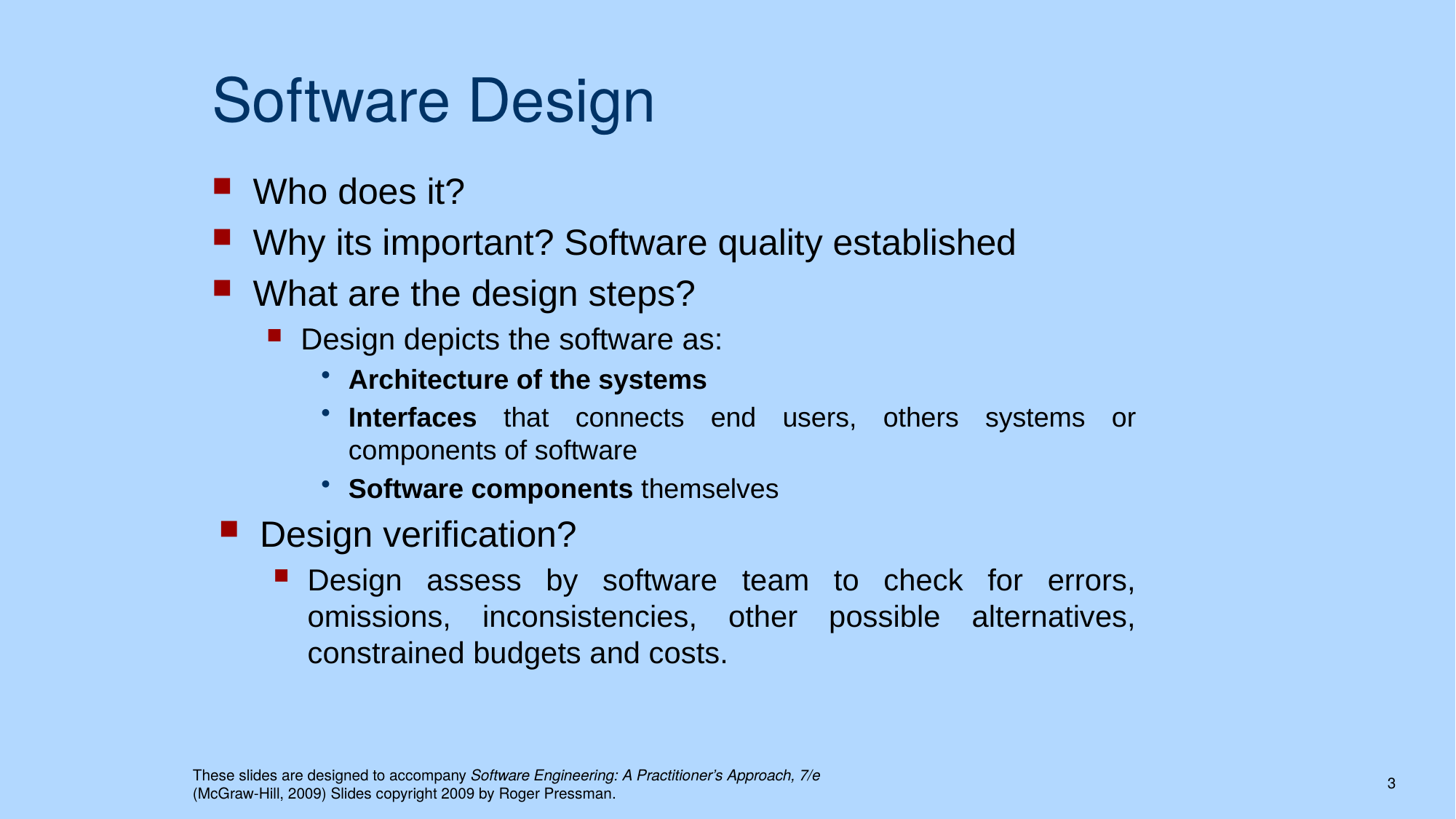

# Software Design
Who does it?
Why its important? Software quality established
What are the design steps?
Design depicts the software as:
Architecture of the systems
Interfaces that connects end users, others systems or components of software
Software components themselves
Design verification?
Design assess by software team to check for errors, omissions, inconsistencies, other possible alternatives, constrained budgets and costs.

3
These slides are designed to accompany Software Engineering: A Practitioner’s Approach, 7/e (McGraw-Hill, 2009) Slides copyright 2009 by Roger Pressman.